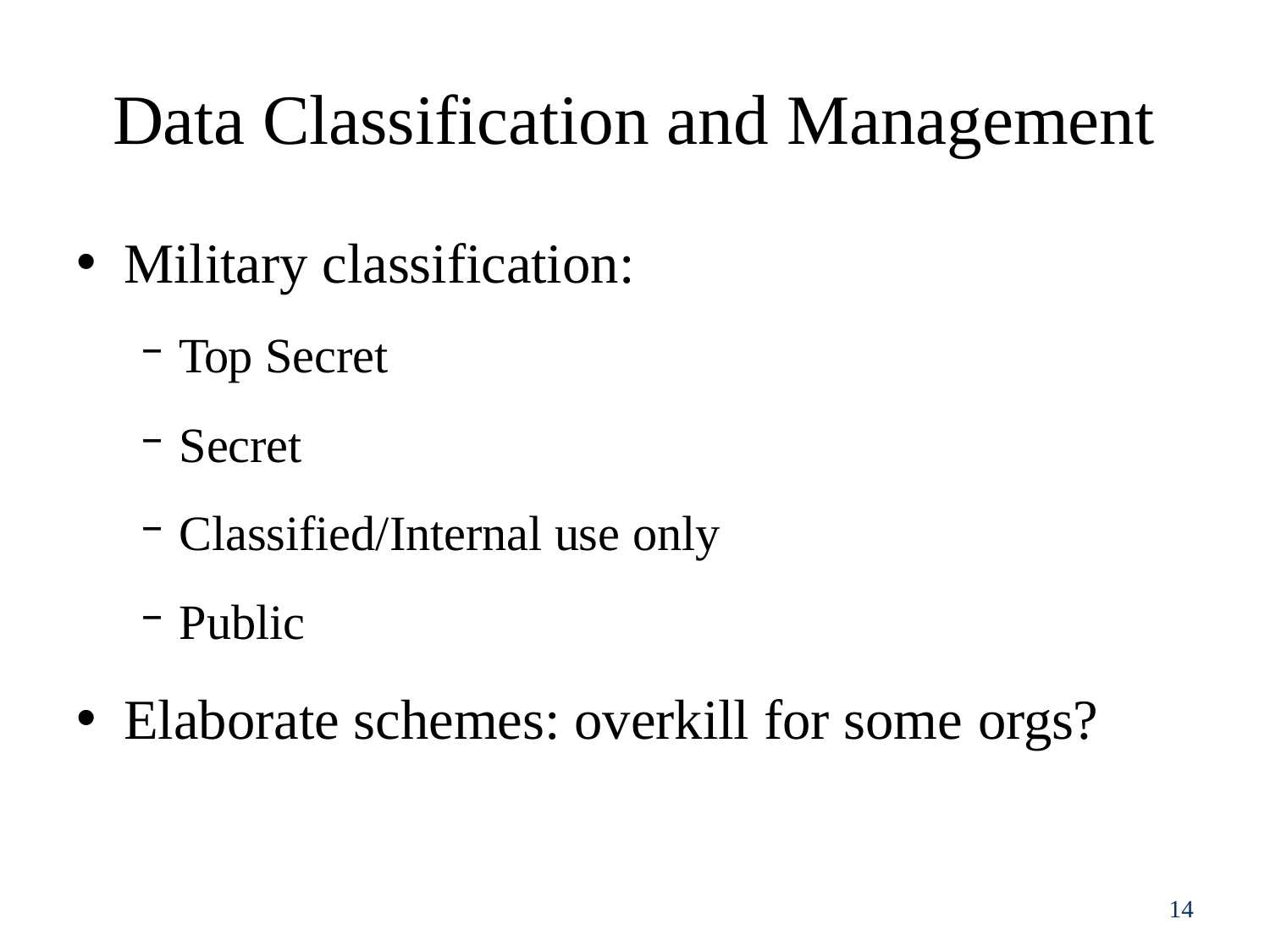

# Data Classification and Management
Military classification:
Top Secret
Secret
Classified/Internal use only
Public
Elaborate schemes: overkill for some orgs?
14